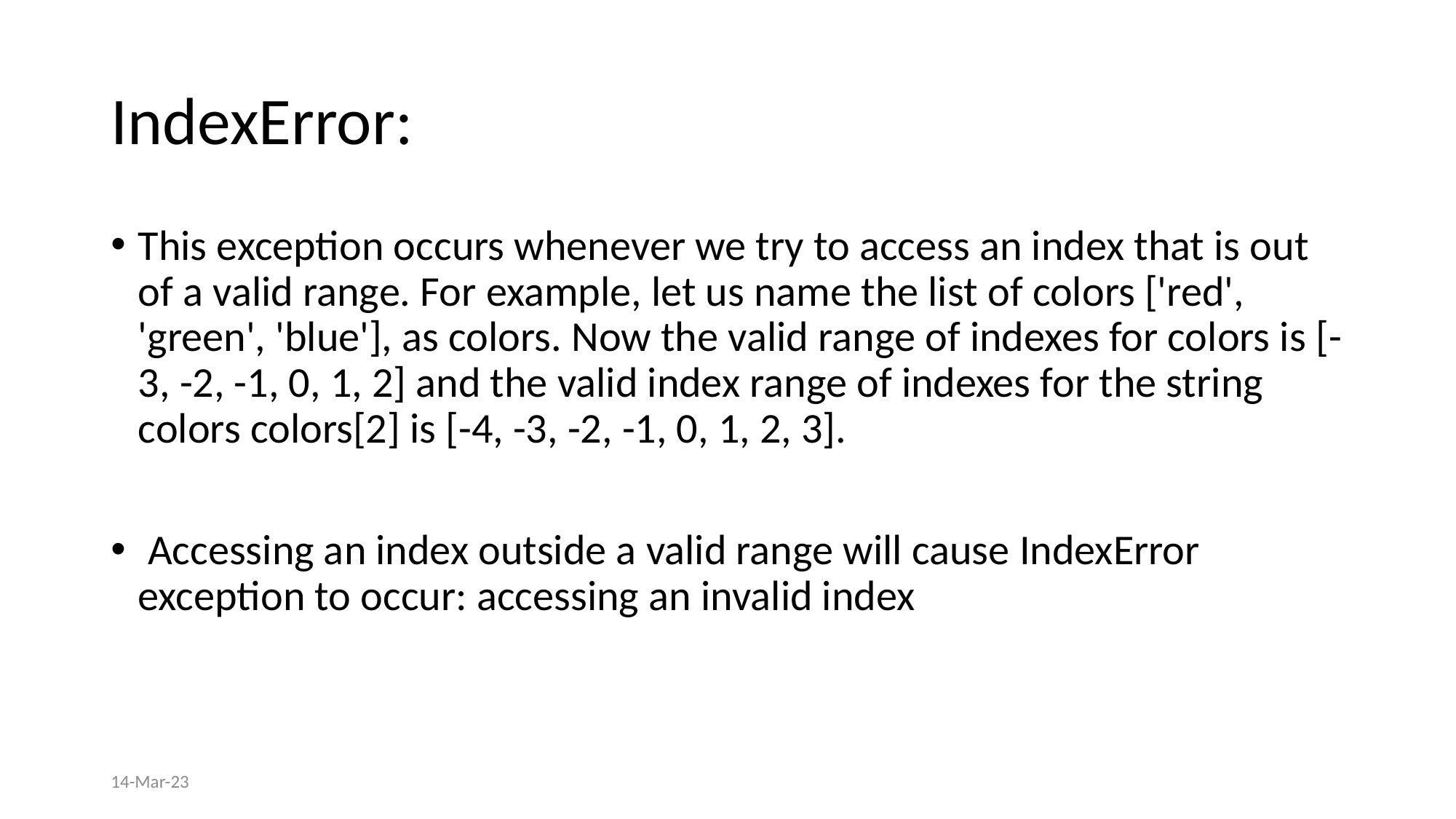

# IndexError:
This exception occurs whenever we try to access an index that is out of a valid range. For example, let us name the list of colors ['red', 'green', 'blue'], as colors. Now the valid range of indexes for colors is [-3, -2, -1, 0, 1, 2] and the valid index range of indexes for the string colors colors[2] is [-4, -3, -2, -1, 0, 1, 2, 3].

 Accessing an index outside a valid range will cause IndexError exception to occur: accessing an invalid index

14-Mar-23